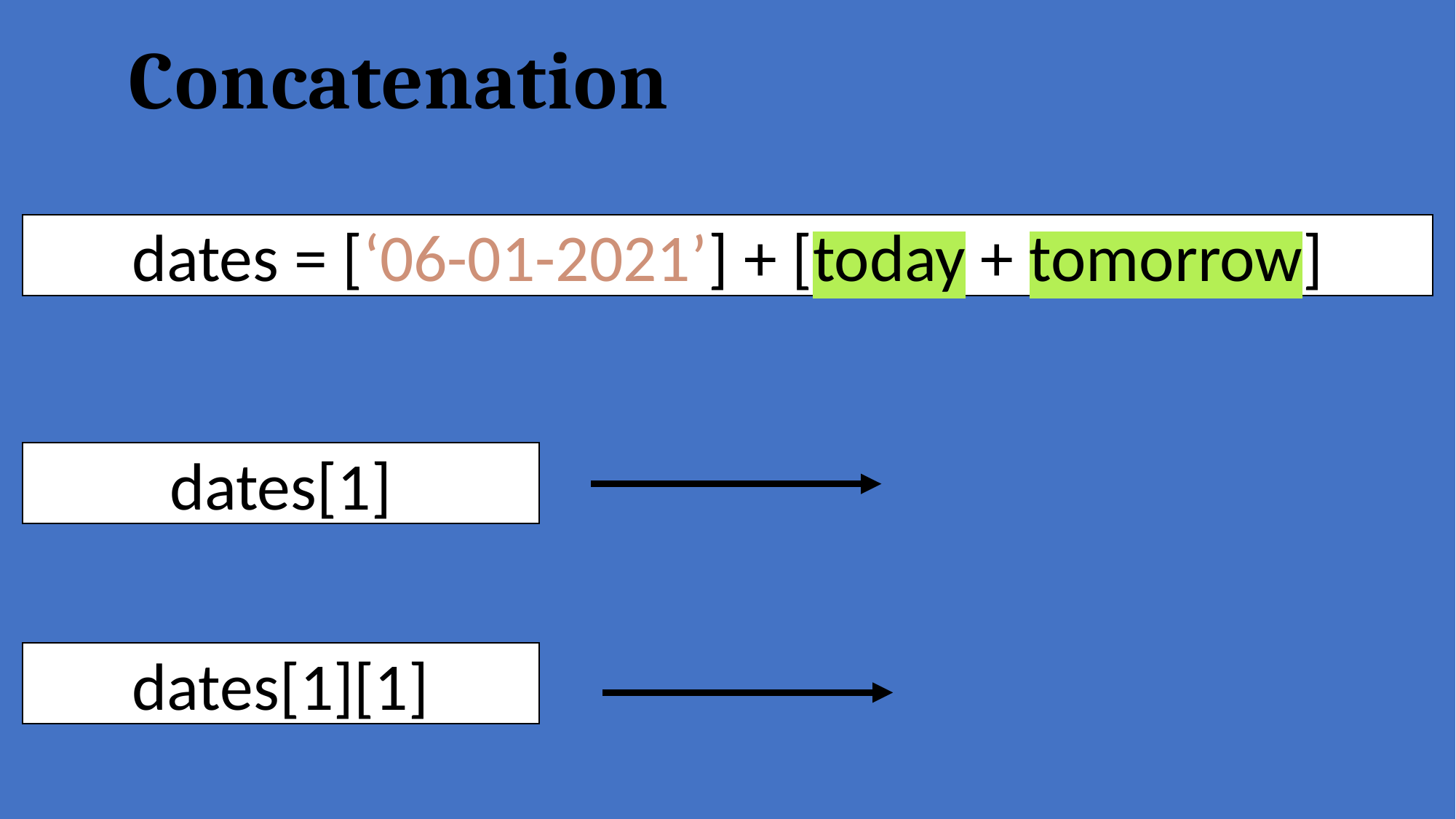

# Concatenation
dates = [‘06-01-2021’] + [today + tomorrow]

dates[1]
dates[1][1]